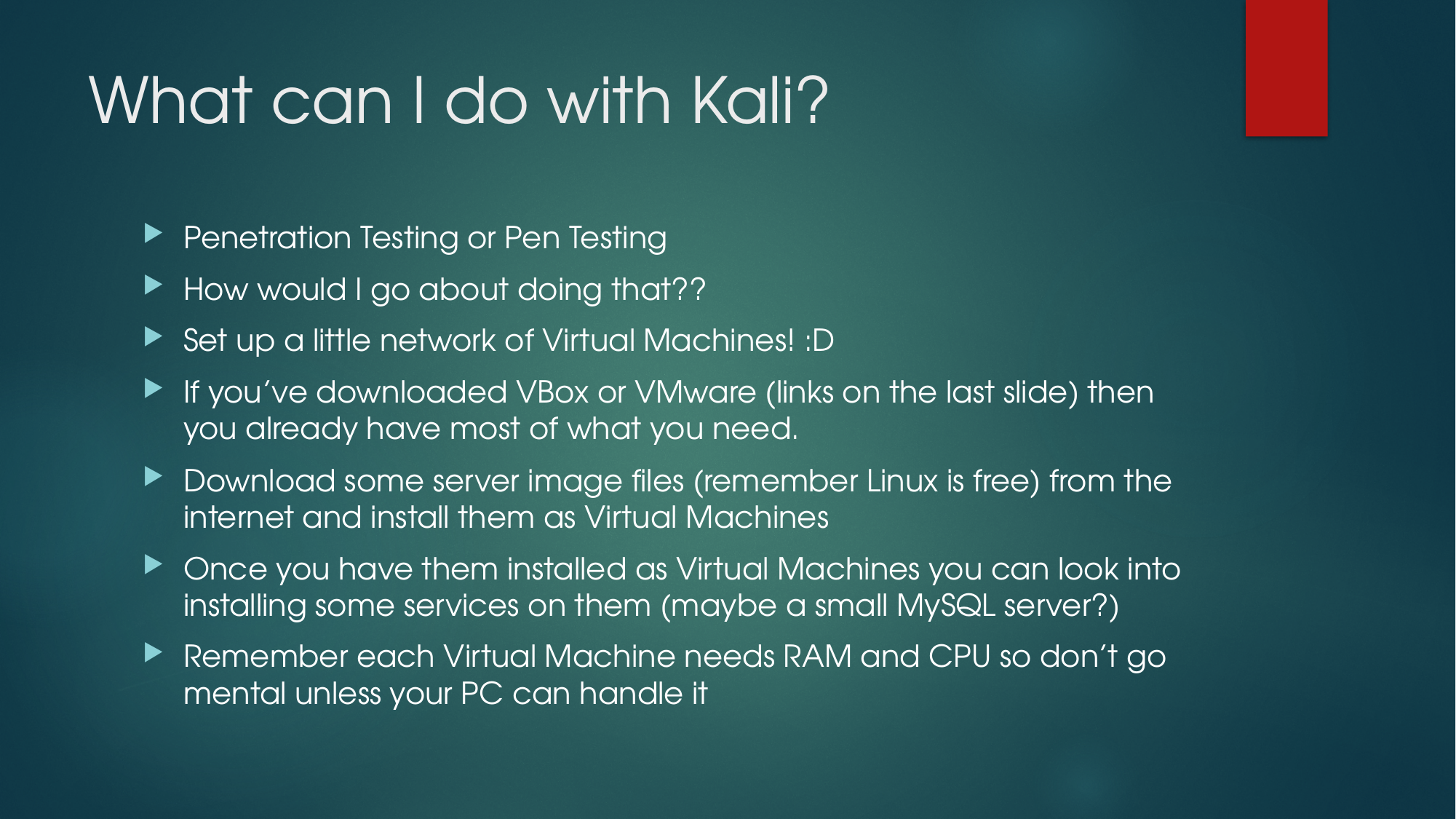

# What can I do with Kali?
Penetration Testing or Pen Testing
How would I go about doing that??
Set up a little network of Virtual Machines! :D
If you’ve downloaded VBox or VMware (links on the last slide) then you already have most of what you need.
Download some server image files (remember Linux is free) from the internet and install them as Virtual Machines
Once you have them installed as Virtual Machines you can look into installing some services on them (maybe a small MySQL server?)
Remember each Virtual Machine needs RAM and CPU so don’t go mental unless your PC can handle it